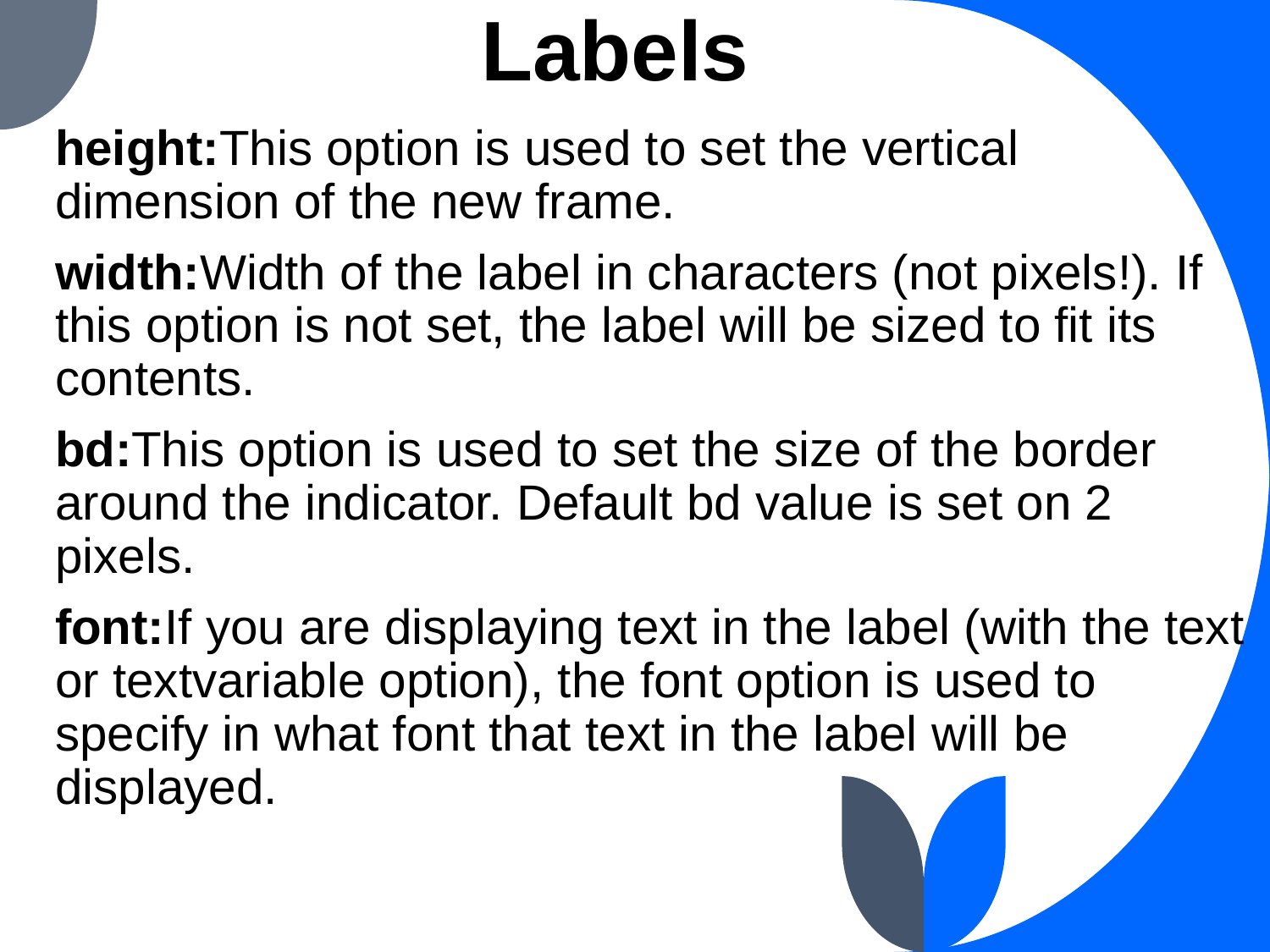

# Labels
height:This option is used to set the vertical dimension of the new frame.
width:Width of the label in characters (not pixels!). If this option is not set, the label will be sized to fit its contents.
bd:This option is used to set the size of the border around the indicator. Default bd value is set on 2 pixels.
font:If you are displaying text in the label (with the text or textvariable option), the font option is used to specify in what font that text in the label will be displayed.